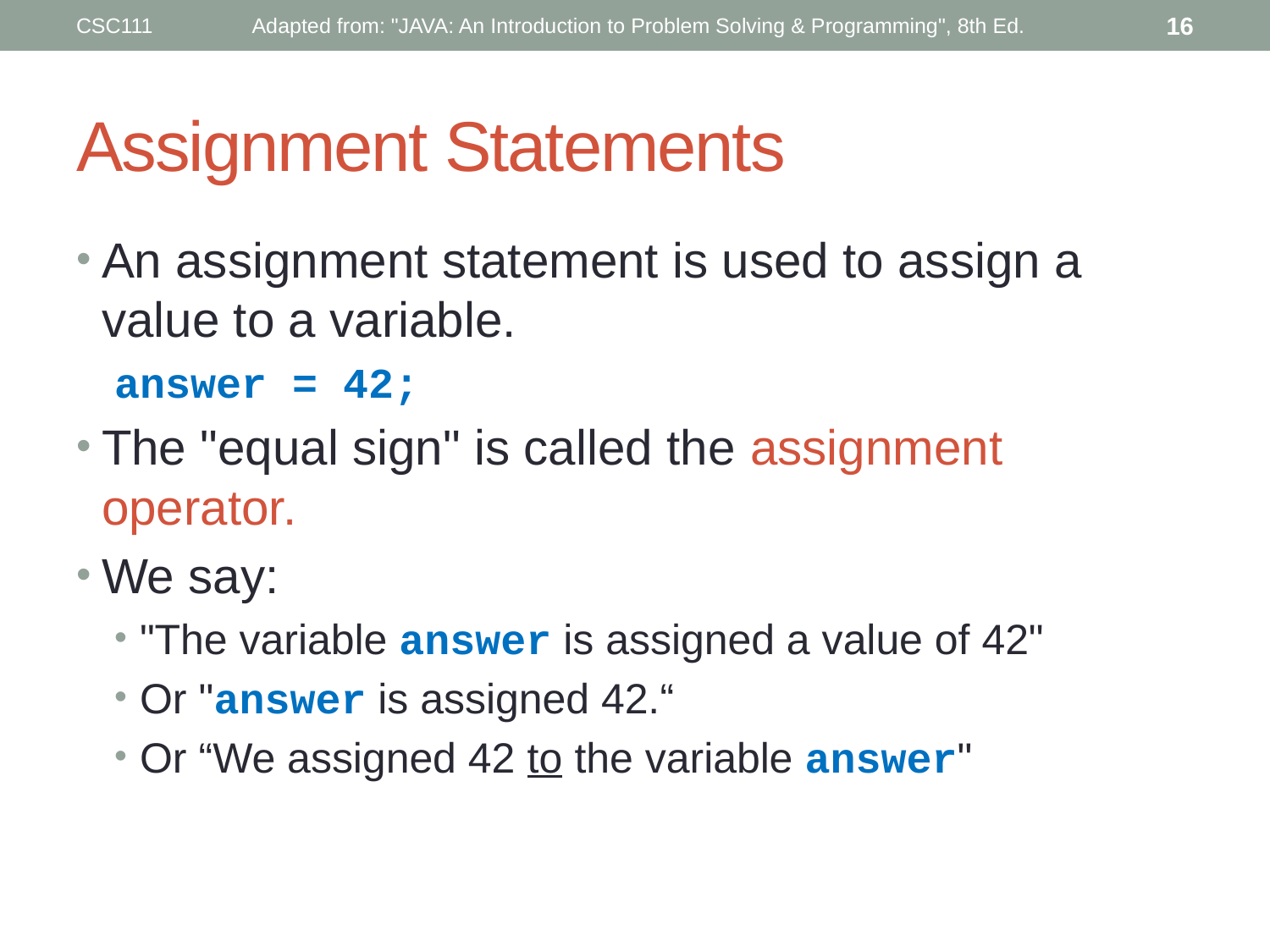

CSC111
Adapted from: "JAVA: An Introduction to Problem Solving & Programming", 8th Ed.
16
# Assignment Statements
An assignment statement is used to assign a value to a variable.
answer = 42;
The "equal sign" is called the assignment operator.
We say:
"The variable answer is assigned a value of 42"
Or "answer is assigned 42.“
Or “We assigned 42 to the variable answer"